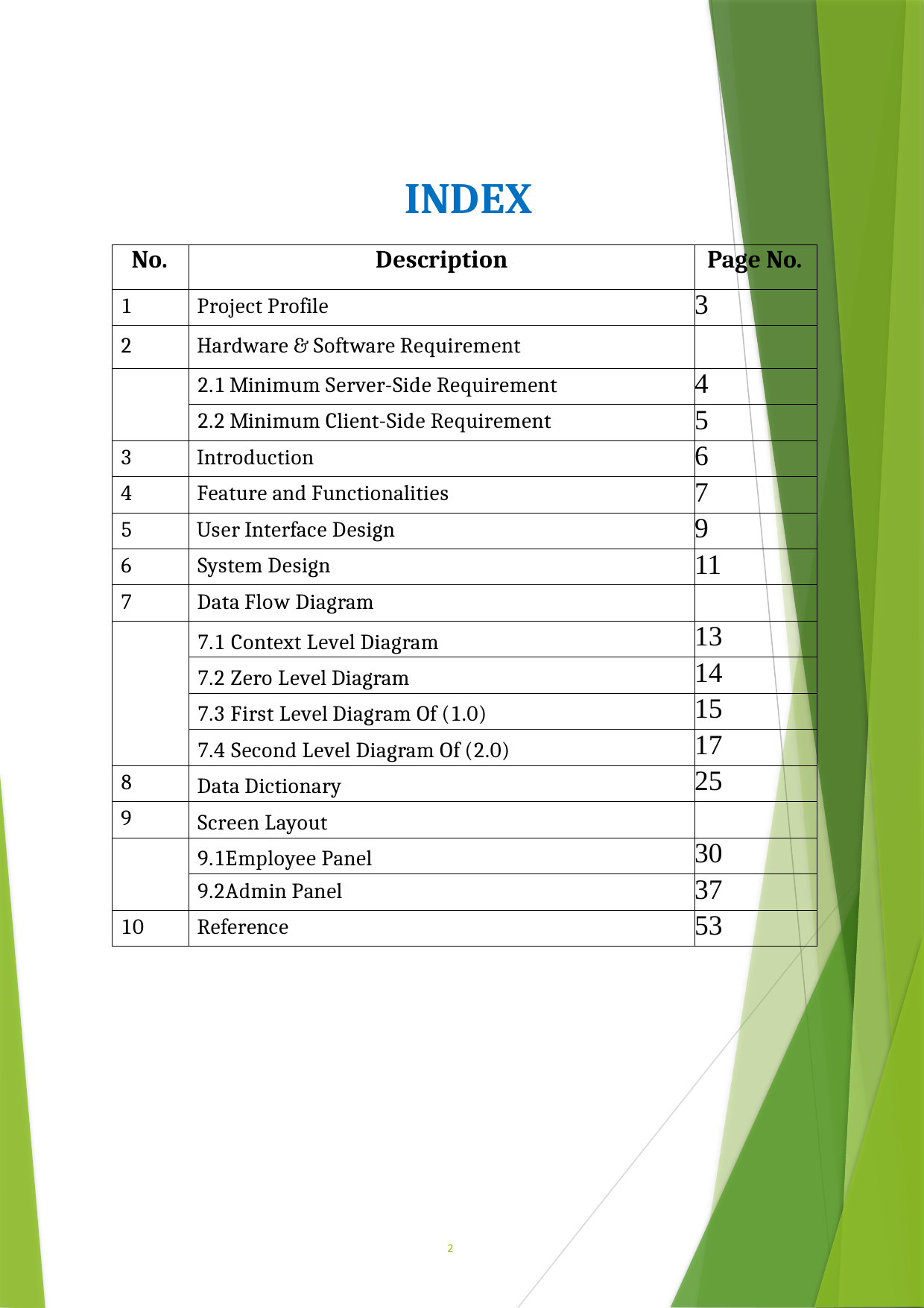

INDEX
| No. | Description | Page No. |
| --- | --- | --- |
| 1 | Project Profile | 3 |
| 2 | Hardware & Software Requirement |  |
|  | 2.1 Minimum Server-Side Requirement | 4 |
|  | 2.2 Minimum Client-Side Requirement | 5 |
| 3 | Introduction | 6 |
| 4 | Feature and Functionalities | 7 |
| 5 | User Interface Design | 9 |
| 6 | System Design | 11 |
| 7 | Data Flow Diagram |  |
|  | 7.1 Context Level Diagram | 13 |
|  | 7.2 Zero Level Diagram | 14 |
|  | 7.3 First Level Diagram Of (1.0) | 15 |
|  | 7.4 Second Level Diagram Of (2.0) | 17 |
| 8 | Data Dictionary | 25 |
| 9 | Screen Layout |  |
|  | 9.1Employee Panel | 30 |
|  | 9.2Admin Panel | 37 |
| 10 | Reference | 53 |
2